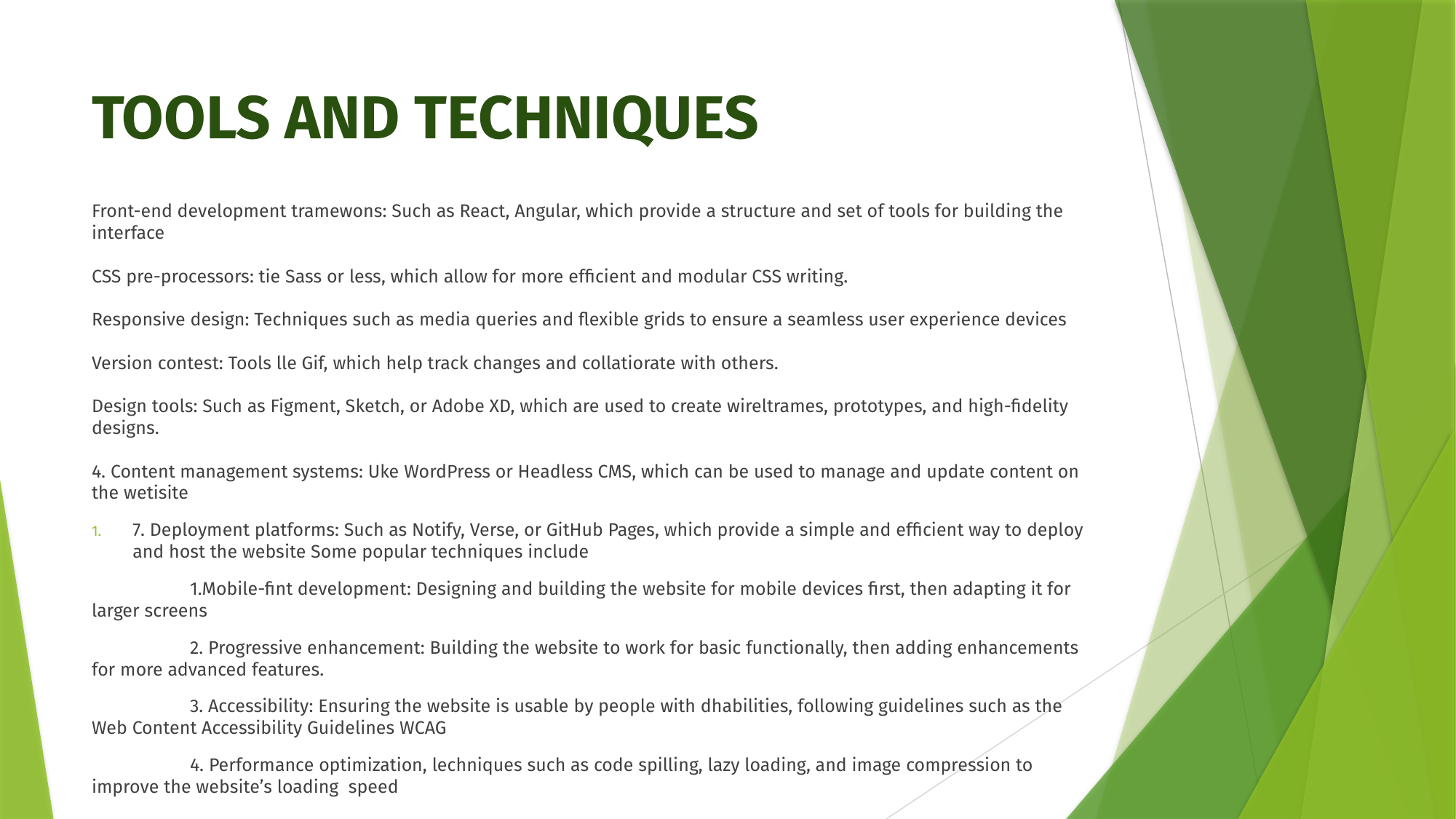

# TOOLS AND TECHNIQUES
Front-end development tramewons: Such as React, Angular, which provide a structure and set of tools for building the interface
CSS pre-processors: tie Sass or less, which allow for more efficient and modular CSS writing.
Responsive design: Techniques such as media queries and flexible grids to ensure a seamless user experience devices
Version contest: Tools lle Gif, which help track changes and collatiorate with others.
Design tools: Such as Figment, Sketch, or Adobe XD, which are used to create wireltrames, prototypes, and high-fidelity designs.
4. Content management systems: Uke WordPress or Headless CMS, which can be used to manage and update content on the wetisite
7. Deployment platforms: Such as Notify, Verse, or GitHub Pages, which provide a simple and efficient way to deploy and host the website Some popular techniques include
                    1.Mobile-fint development: Designing and building the website for mobile devices first, then adapting it for larger screens
                    2. Progressive enhancement: Building the website to work for basic functionally, then adding enhancements for more advanced features.
                    3. Accessibility: Ensuring the website is usable by people with dhabilities, following guidelines such as the Web Content Accessibility Guidelines WCAG
                    4. Performance optimization, lechniques such as code spilling, lazy loading, and image compression to improve the website’s loading  speed